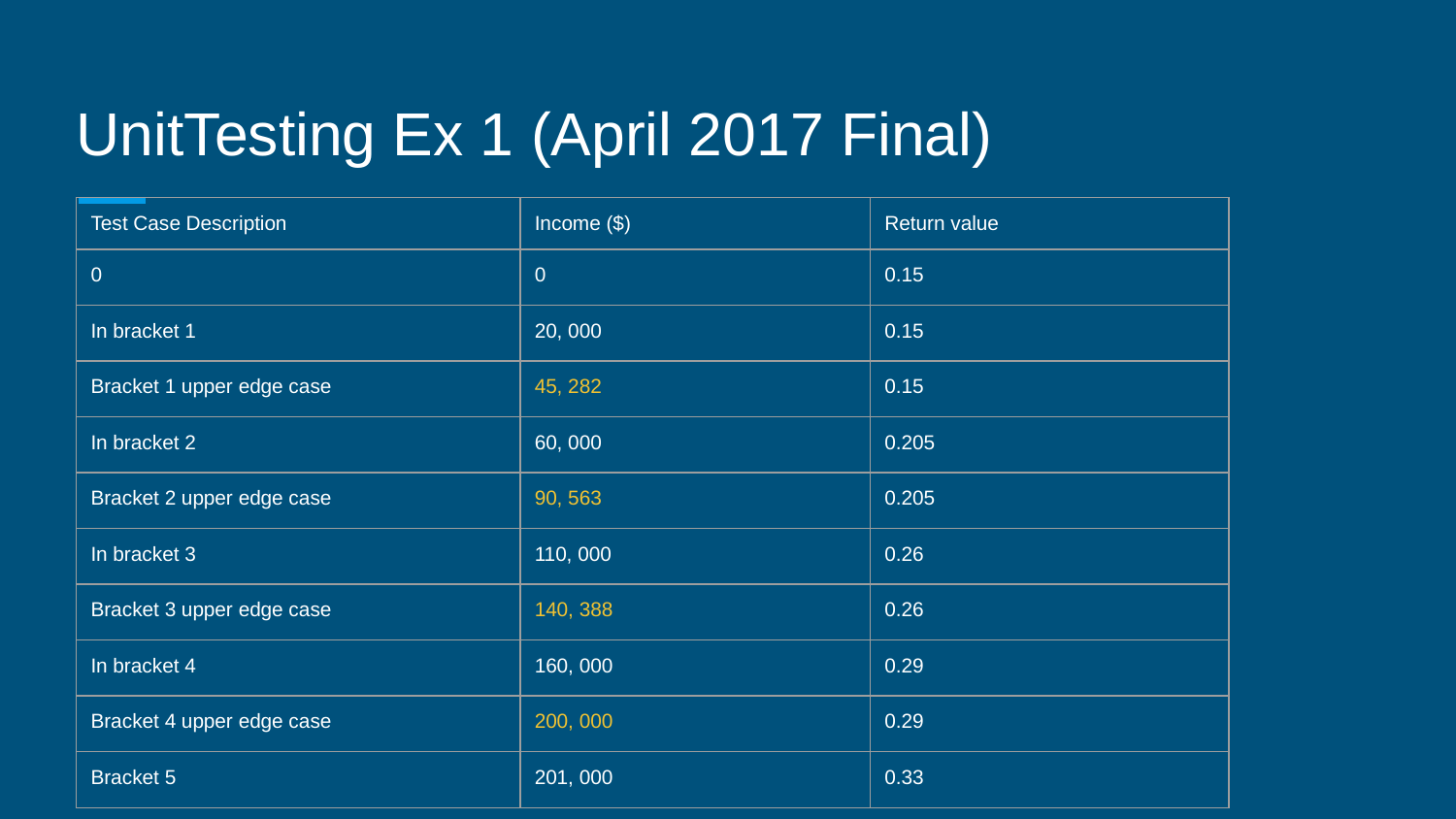

# UnitTesting Ex 1 (April 2017 Final)
| Test Case Description | Income ($) | Return value |
| --- | --- | --- |
| 0 | 0 | 0.15 |
| In bracket 1 | 20, 000 | 0.15 |
| Bracket 1 upper edge case | 45, 282 | 0.15 |
| In bracket 2 | 60, 000 | 0.205 |
| Bracket 2 upper edge case | 90, 563 | 0.205 |
| In bracket 3 | 110, 000 | 0.26 |
| Bracket 3 upper edge case | 140, 388 | 0.26 |
| In bracket 4 | 160, 000 | 0.29 |
| Bracket 4 upper edge case | 200, 000 | 0.29 |
| Bracket 5 | 201, 000 | 0.33 |